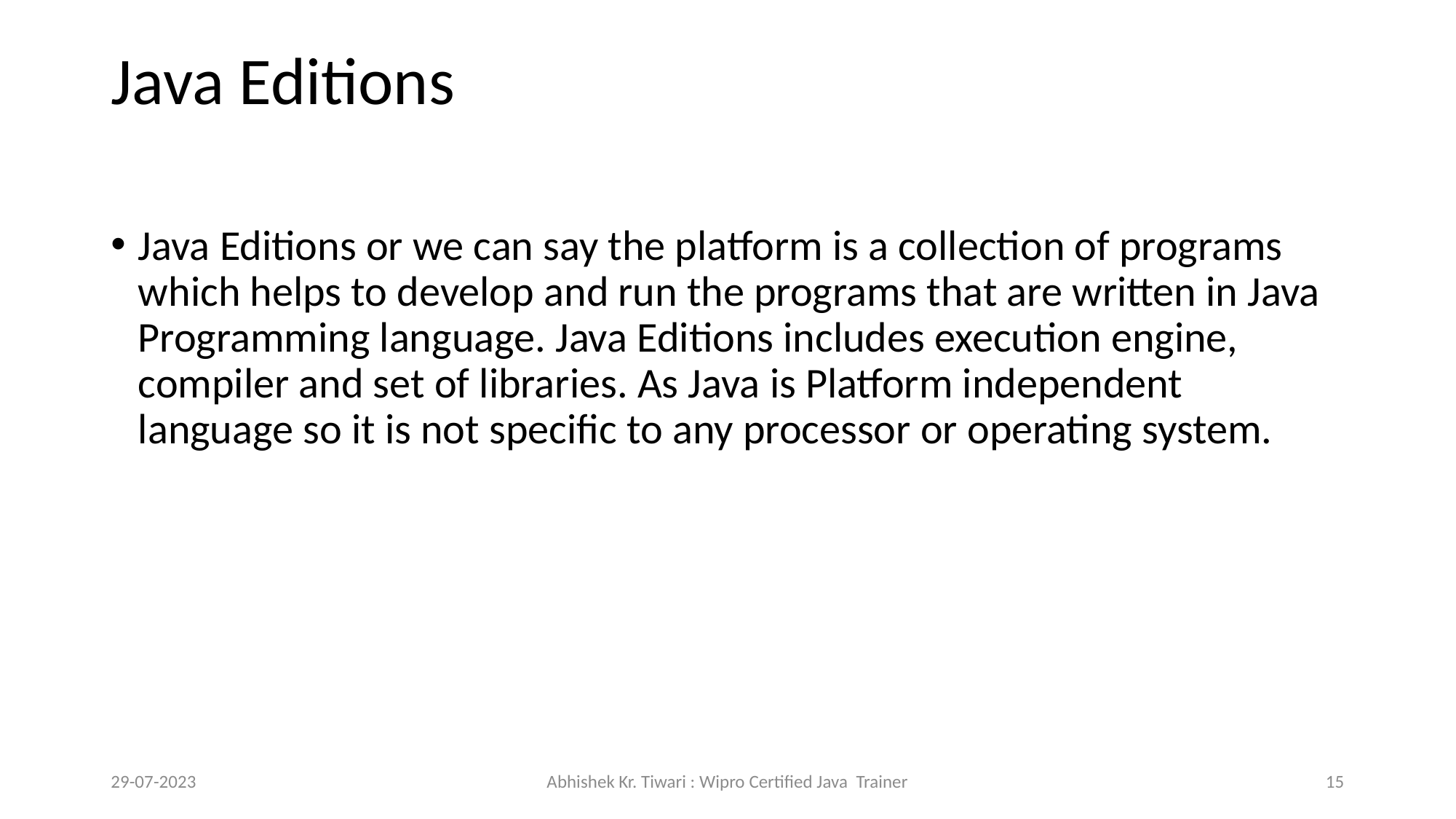

# Java Editions
Java Editions or we can say the platform is a collection of programs which helps to develop and run the programs that are written in Java Programming language. Java Editions includes execution engine, compiler and set of libraries. As Java is Platform independent language so it is not specific to any processor or operating system.

29-07-2023
Abhishek Kr. Tiwari : Wipro Certified Java  Trainer
15